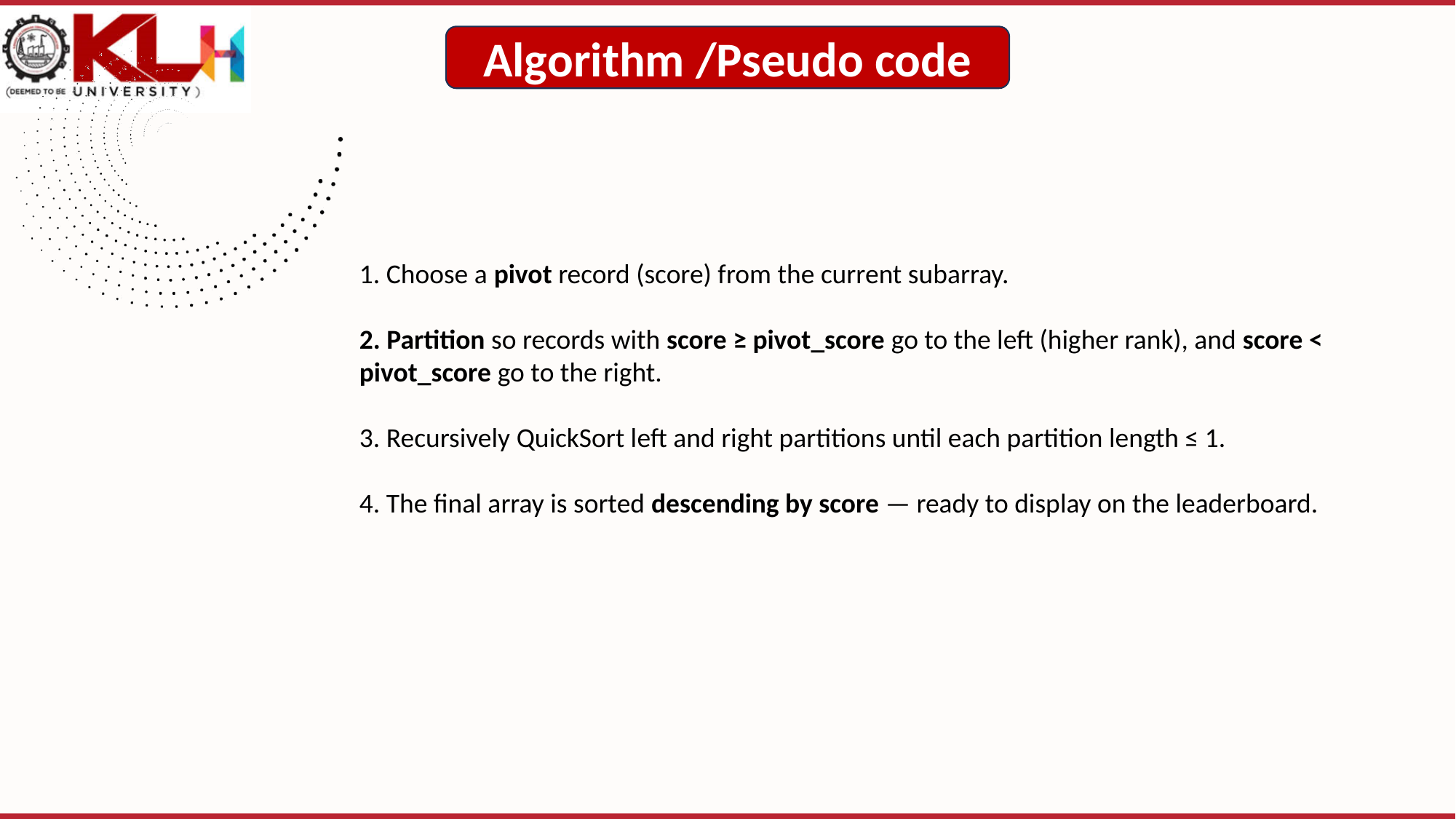

Algorithm /Pseudo code

1. Choose a pivot record (score) from the current subarray.

2. Partition so records with score ≥ pivot_score go to the left (higher rank), and score < pivot_score go to the right.

3. Recursively QuickSort left and right partitions until each partition length ≤ 1.

4. The final array is sorted descending by score — ready to display on the leaderboard.